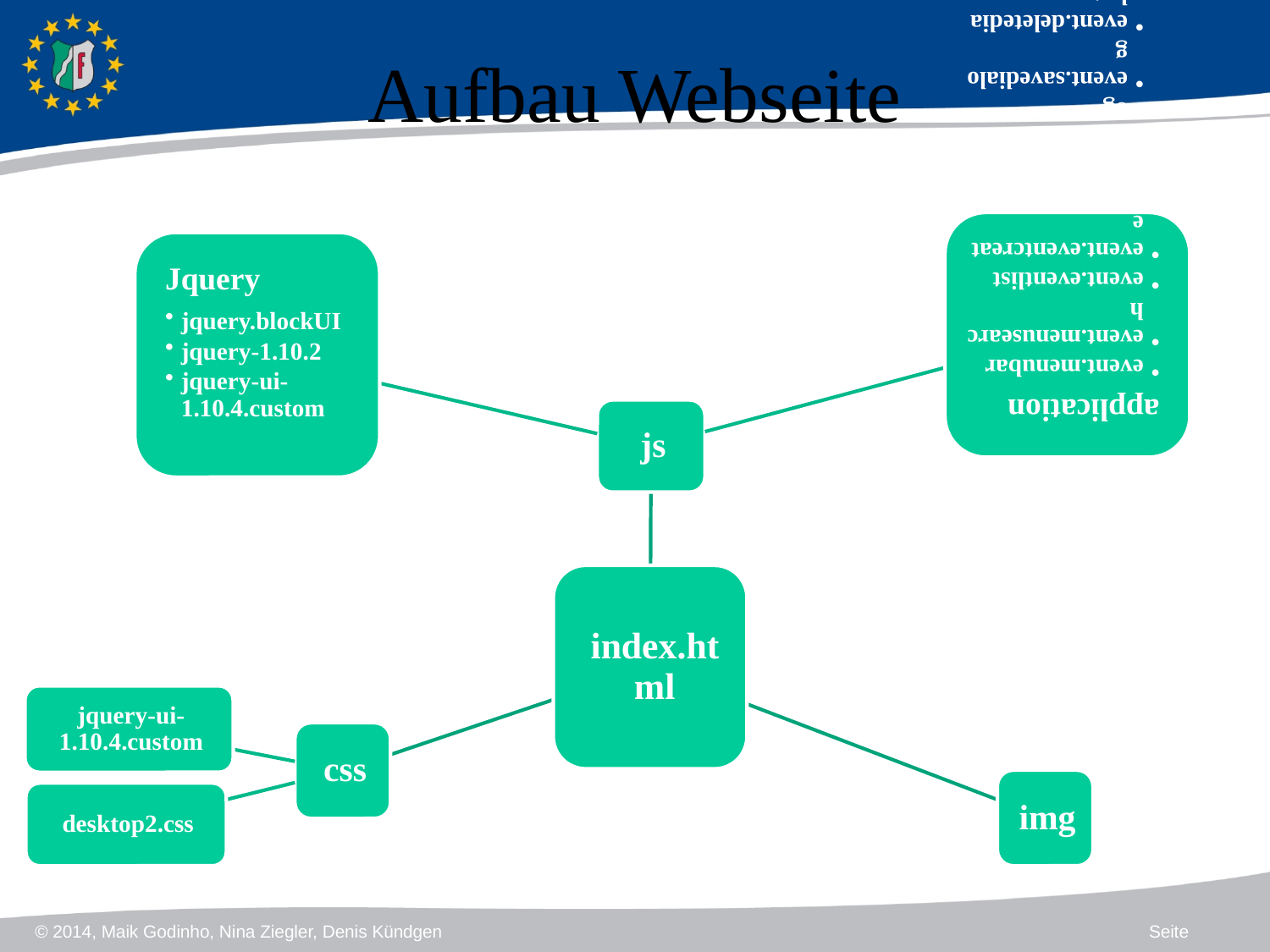

# Aufbau Webseite
index.html
js
application
event.menubar
event.menusearch
event.eventlist
event.eventcreate
event.eventvalidation
event.errordialog
event.savedialog
event.deletedialog
event.cancedialog
Jquery
jquery.blockUI
jquery-1.10.2
jquery-ui-1.10.4.custom
img
css
desktop2.css
jquery-ui-1.10.4.custom